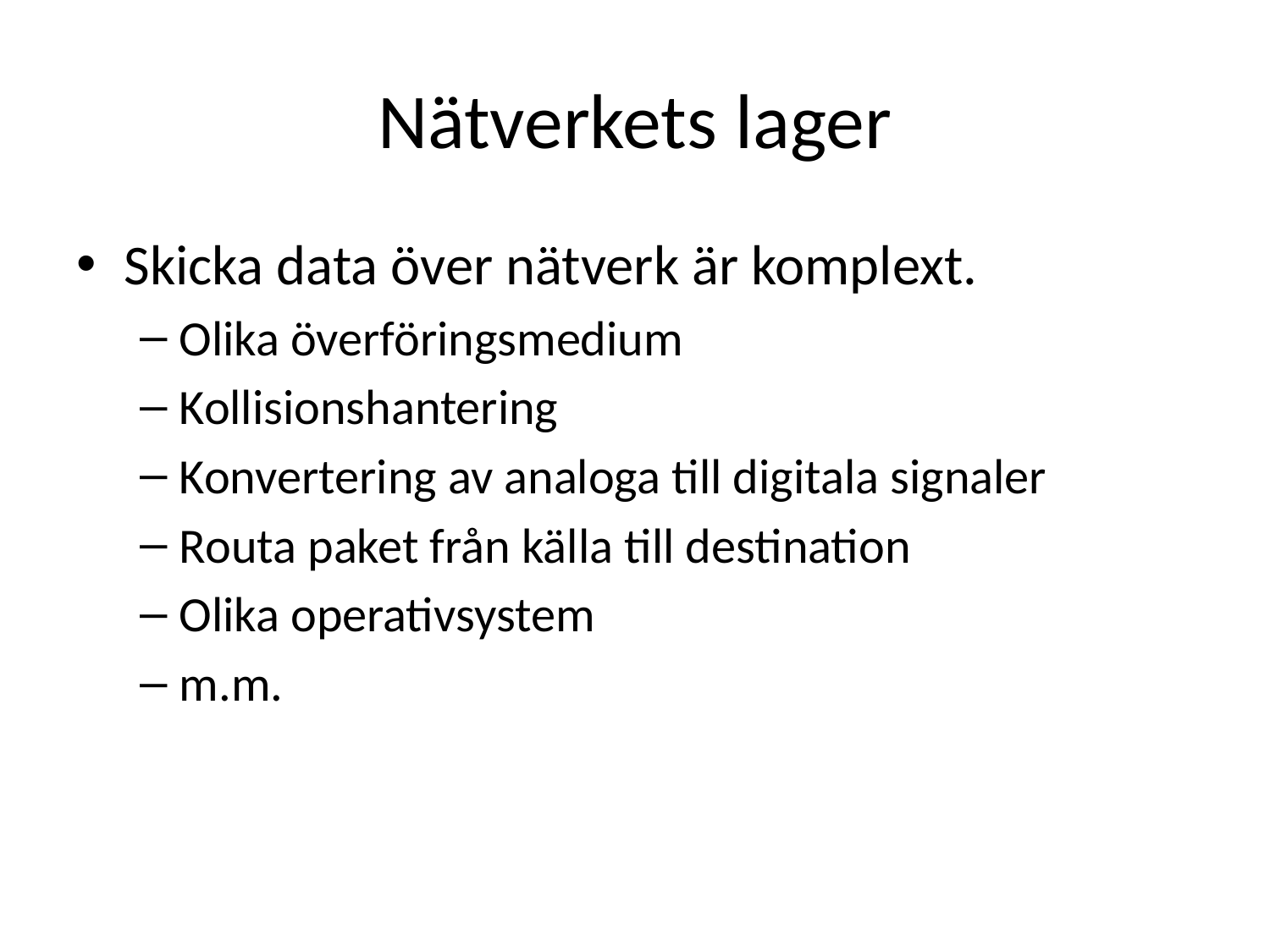

# Nätverkets lager
Skicka data över nätverk är komplext.
Olika överföringsmedium
Kollisionshantering
Konvertering av analoga till digitala signaler
Routa paket från källa till destination
Olika operativsystem
m.m.